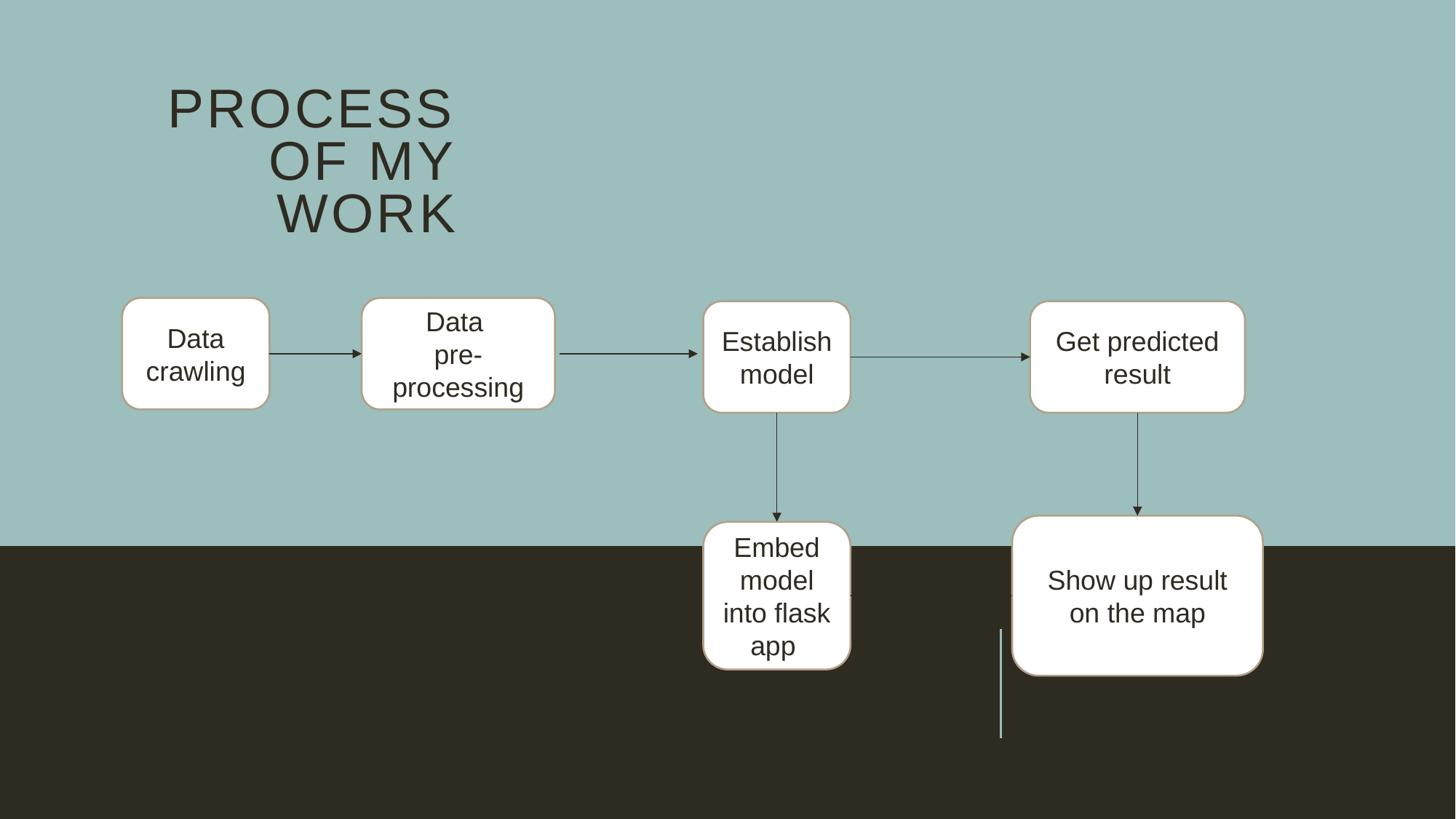

# Process of my work
Data crawling
Data
pre-processing
Get predicted result
Establish model
Show up result on the map
Embed model into flask app